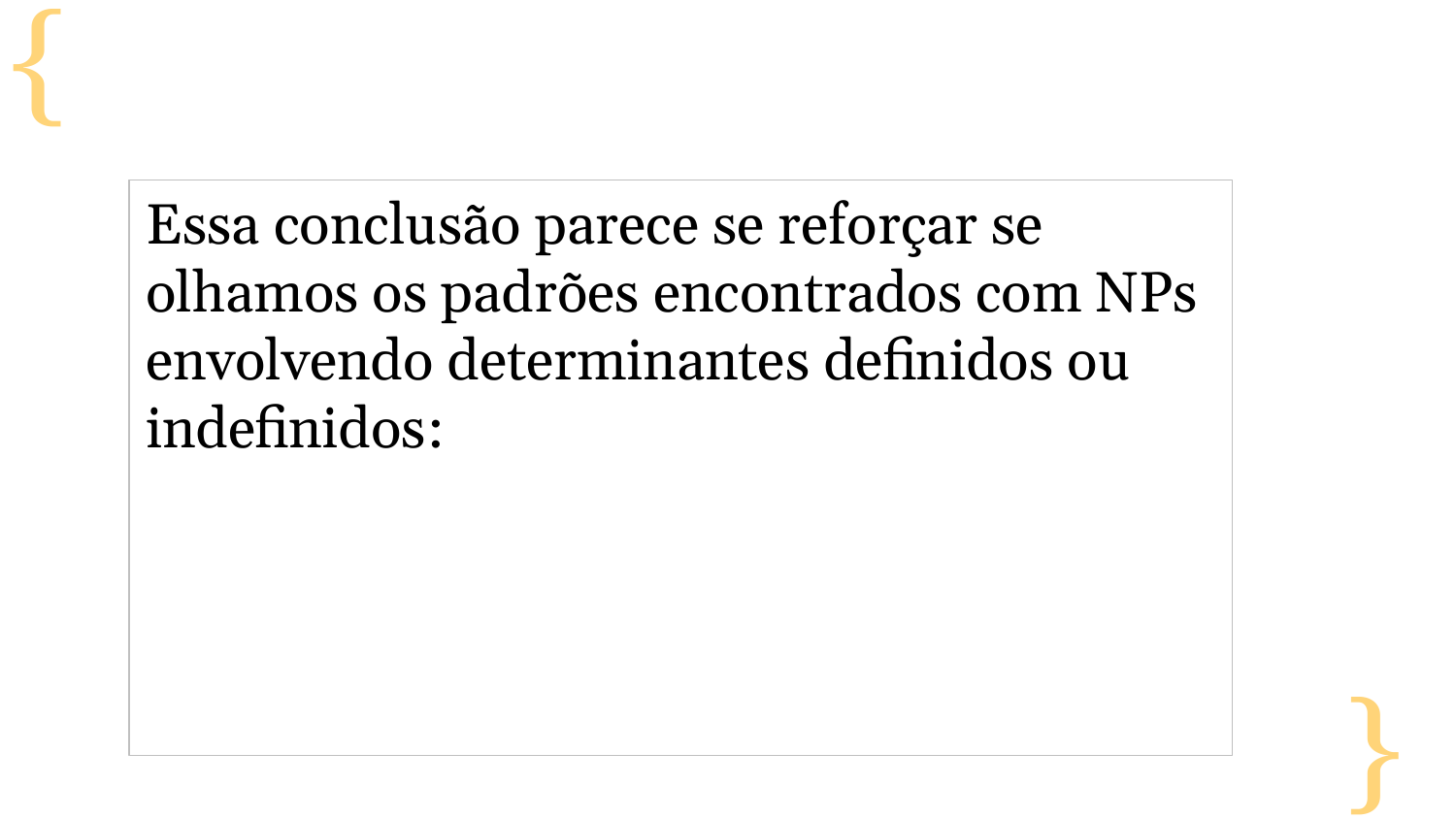

Essa conclusão parece se reforçar se olhamos os padrões encontrados com NPs envolvendo determinantes definidos ou indefinidos: